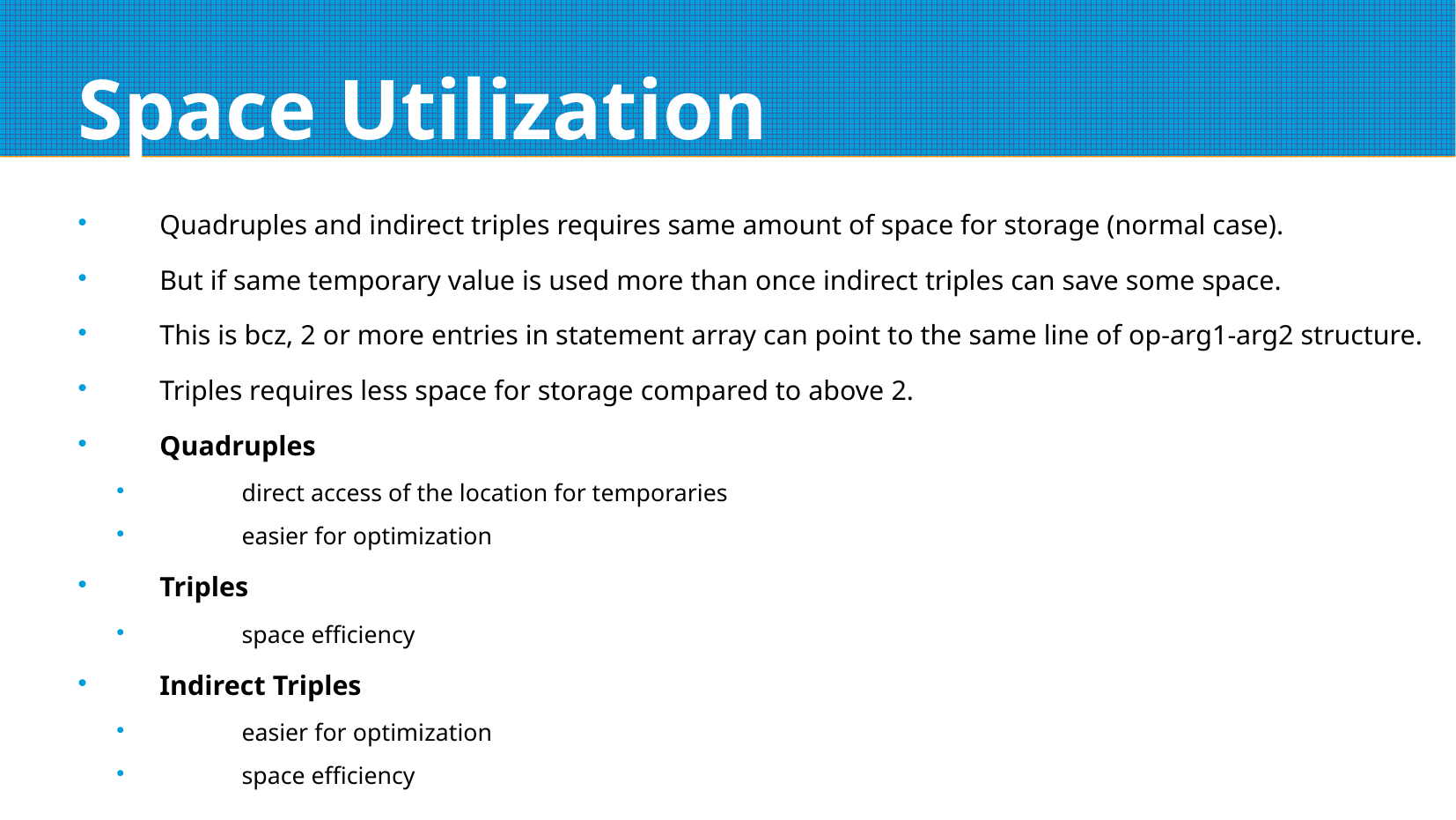

# Space Utilization
Quadruples and indirect triples requires same amount of space for storage (normal case).
But if same temporary value is used more than once indirect triples can save some space.
This is bcz, 2 or more entries in statement array can point to the same line of op-arg1-arg2 structure.
Triples requires less space for storage compared to above 2.
Quadruples
direct access of the location for temporaries
easier for optimization
Triples
space efficiency
Indirect Triples
easier for optimization
space efficiency